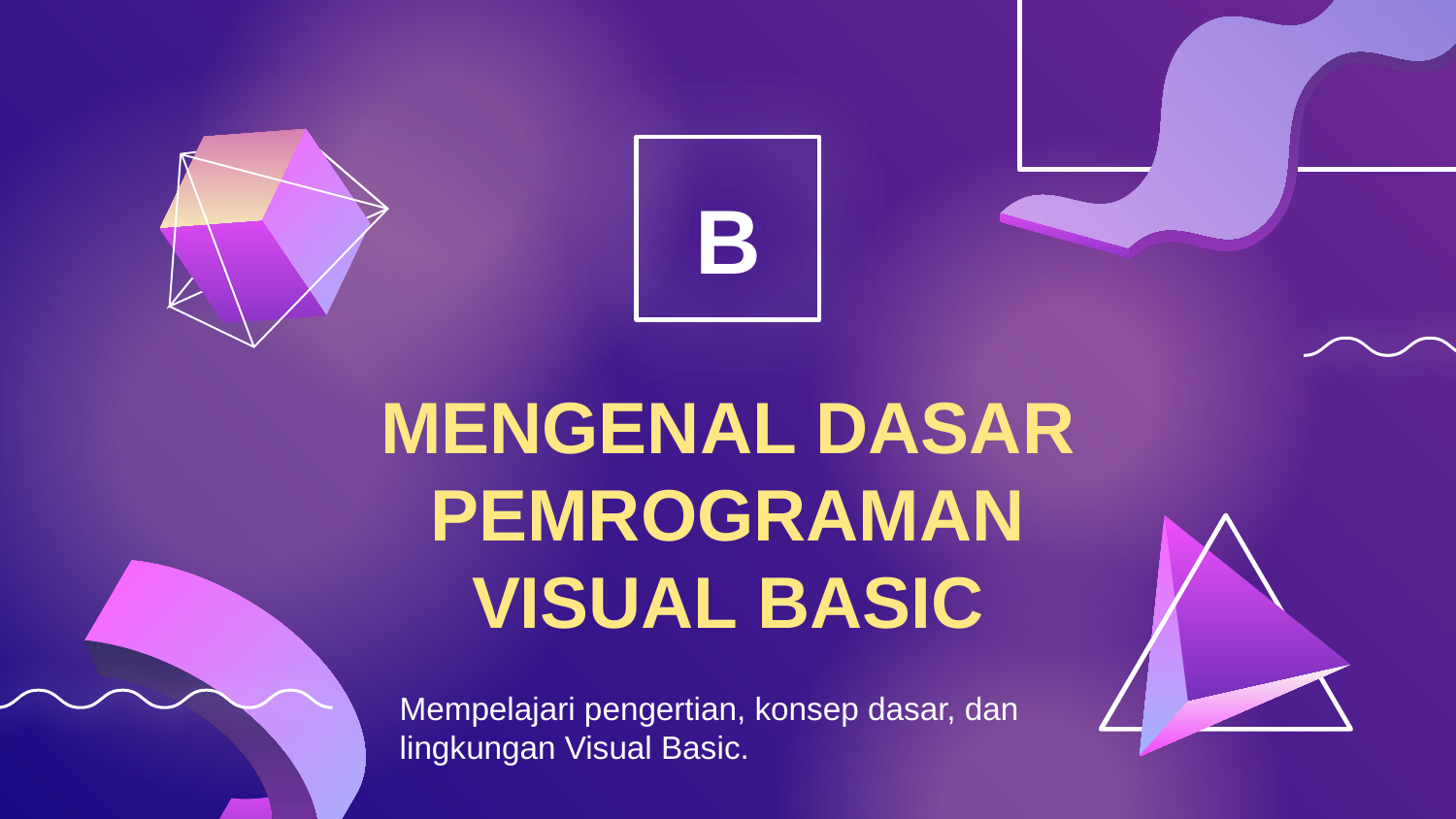

B
# MENGENAL DASAR PEMROGRAMAN VISUAL BASIC
Mempelajari pengertian, konsep dasar, dan lingkungan Visual Basic.